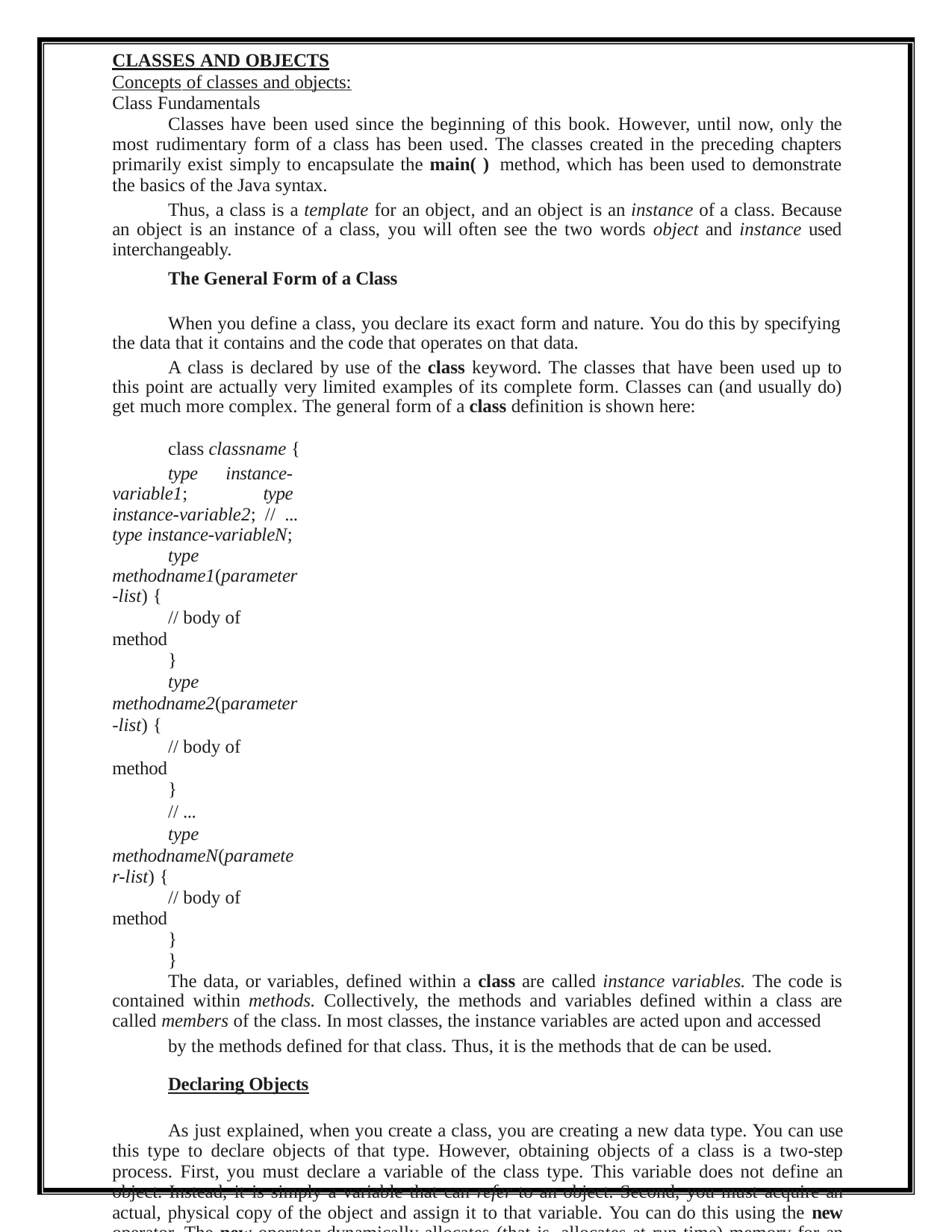

CLASSES AND OBJECTS
Concepts of classes and objects:
Class Fundamentals
Classes have been used since the beginning of this book. However, until now, only the most rudimentary form of a class has been used. The classes created in the preceding chapters primarily exist simply to encapsulate the main( ) method, which has been used to demonstrate the basics of the Java syntax.
Thus, a class is a template for an object, and an object is an instance of a class. Because an object is an instance of a class, you will often see the two words object and instance used interchangeably.
The General Form of a Class

When you define a class, you declare its exact form and nature. You do this by specifying the data that it contains and the code that operates on that data.
A class is declared by use of the class keyword. The classes that have been used up to this point are actually very limited examples of its complete form. Classes can (and usually do) get much more complex. The general form of a class definition is shown here:
class classname {
type	instance- variable1;		type instance-variable2; // ... type instance-variableN;
type methodname1(parameter-list) {
// body of method
}
type methodname2(parameter-list) {
// body of method
}
// ...
type methodnameN(parameter-list) {
// body of method
}
}
The data, or variables, defined within a class are called instance variables. The code is contained within methods. Collectively, the methods and variables defined within a class are called members of the class. In most classes, the instance variables are acted upon and accessed
by the methods defined for that class. Thus, it is the methods that de can be used.
Declaring Objects

As just explained, when you create a class, you are creating a new data type. You can use this type to declare objects of that type. However, obtaining objects of a class is a two-step process. First, you must declare a variable of the class type. This variable does not define an object. Instead, it is simply a variable that can refer to an object. Second, you must acquire an actual, physical copy of the object and assign it to that variable. You can do this using the new operator. The new operator dynamically allocates (that is, allocates at run time) memory for an object and returns a reference to it. This reference is, more or less, the address in memory of the object allocated by new.
Ex: Box mybox = new Box();

This statement combines the two steps just described. It can be rewritten like this to show each step more clearly: